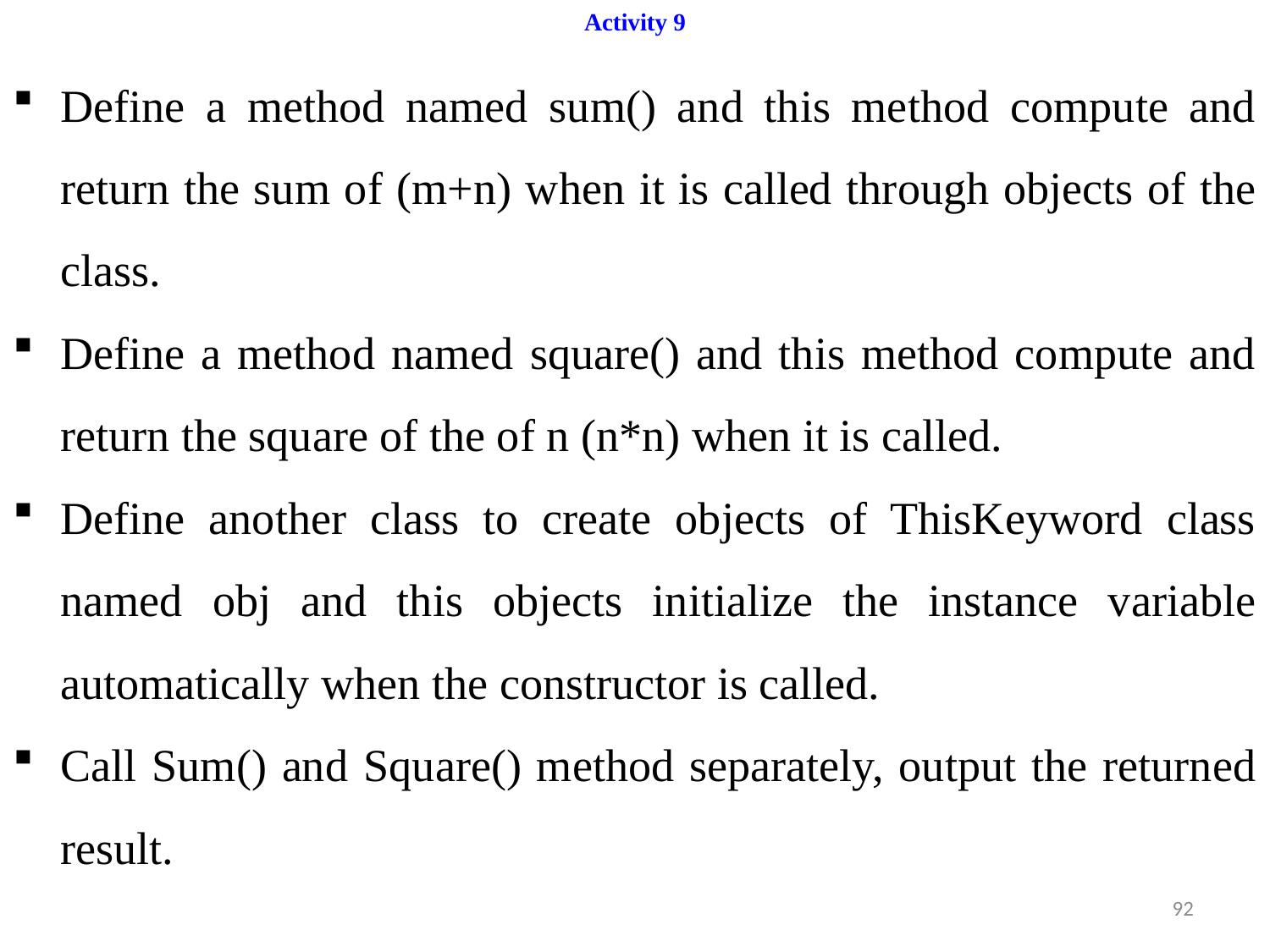

# Activity 9
Define a method named sum() and this method compute and return the sum of (m+n) when it is called through objects of the class.
Define a method named square() and this method compute and return the square of the of n (n*n) when it is called.
Define another class to create objects of ThisKeyword class named obj and this objects initialize the instance variable automatically when the constructor is called.
Call Sum() and Square() method separately, output the returned result.

92